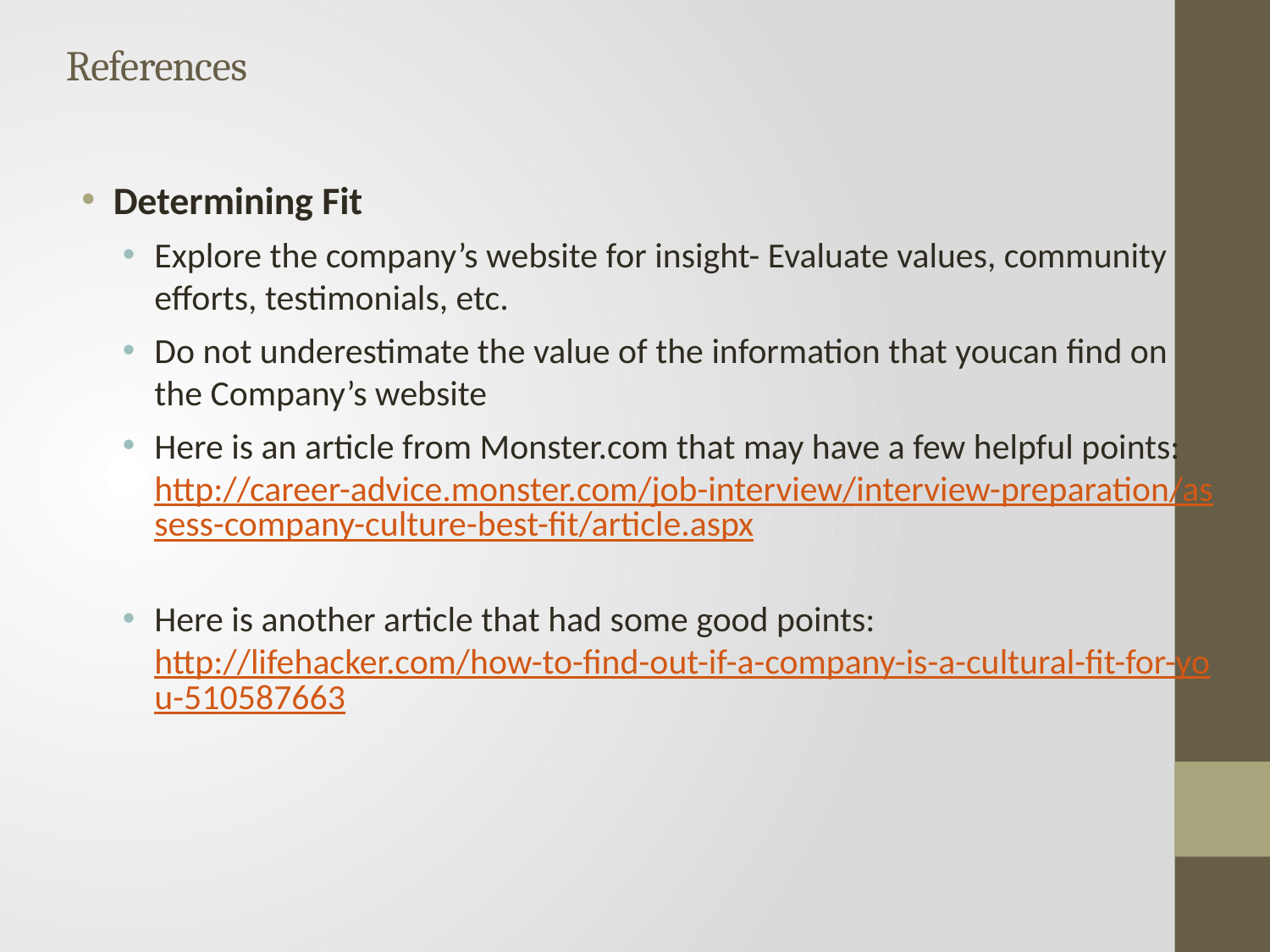

# References

Determining Fit
Explore the company’s website for insight- Evaluate values, community efforts, testimonials, etc.
Do not underestimate the value of the information that youcan find on the Company’s website
Here is an article from Monster.com that may have a few helpful points: http://career-advice.monster.com/job-interview/interview-preparation/assess-company-culture-best-fit/article.aspx
Here is another article that had some good points: http://lifehacker.com/how-to-find-out-if-a-company-is-a-cultural-fit-for-you-510587663